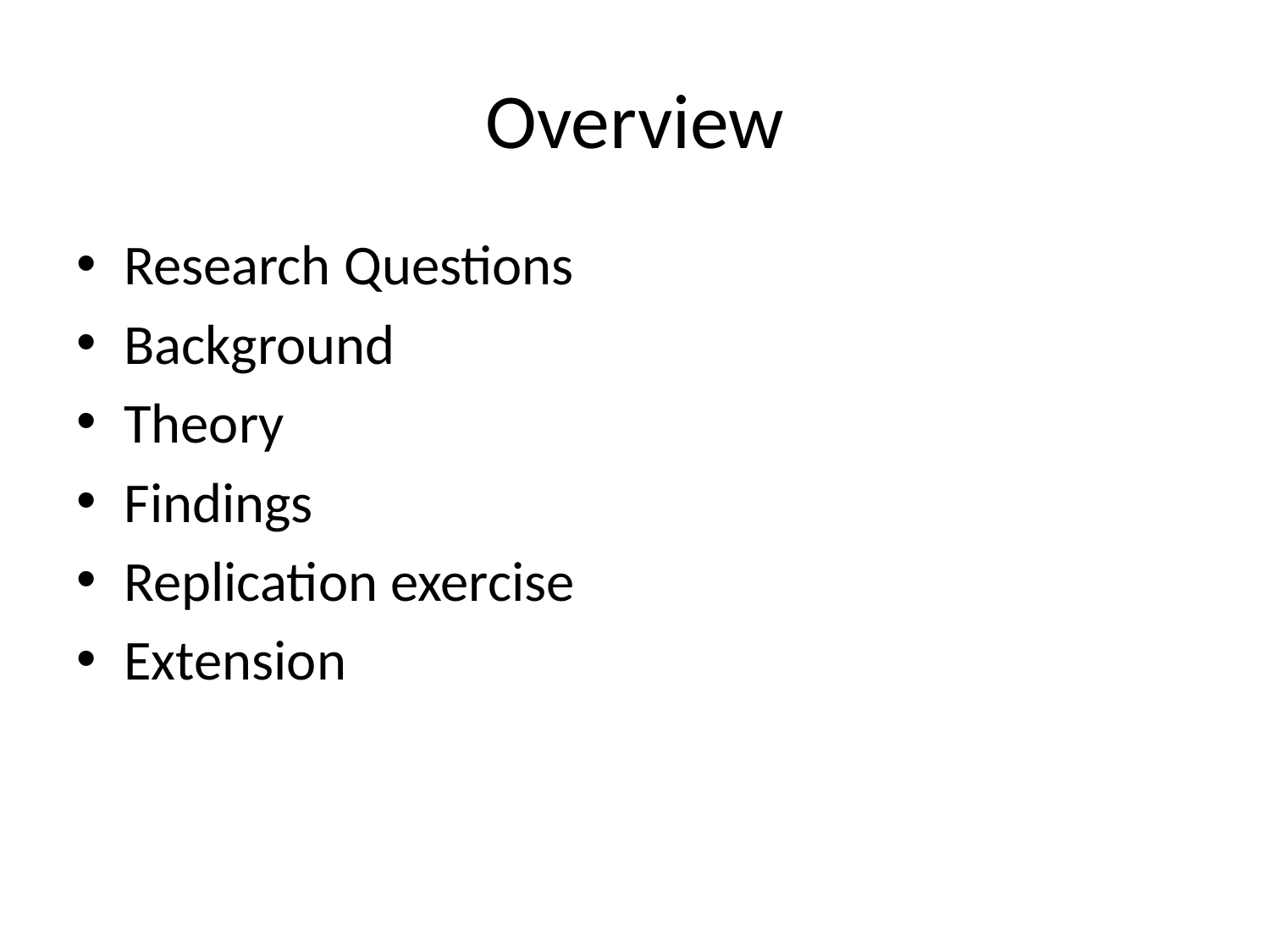

# Overview
Research Questions
Background
Theory
Findings
Replication exercise
Extension